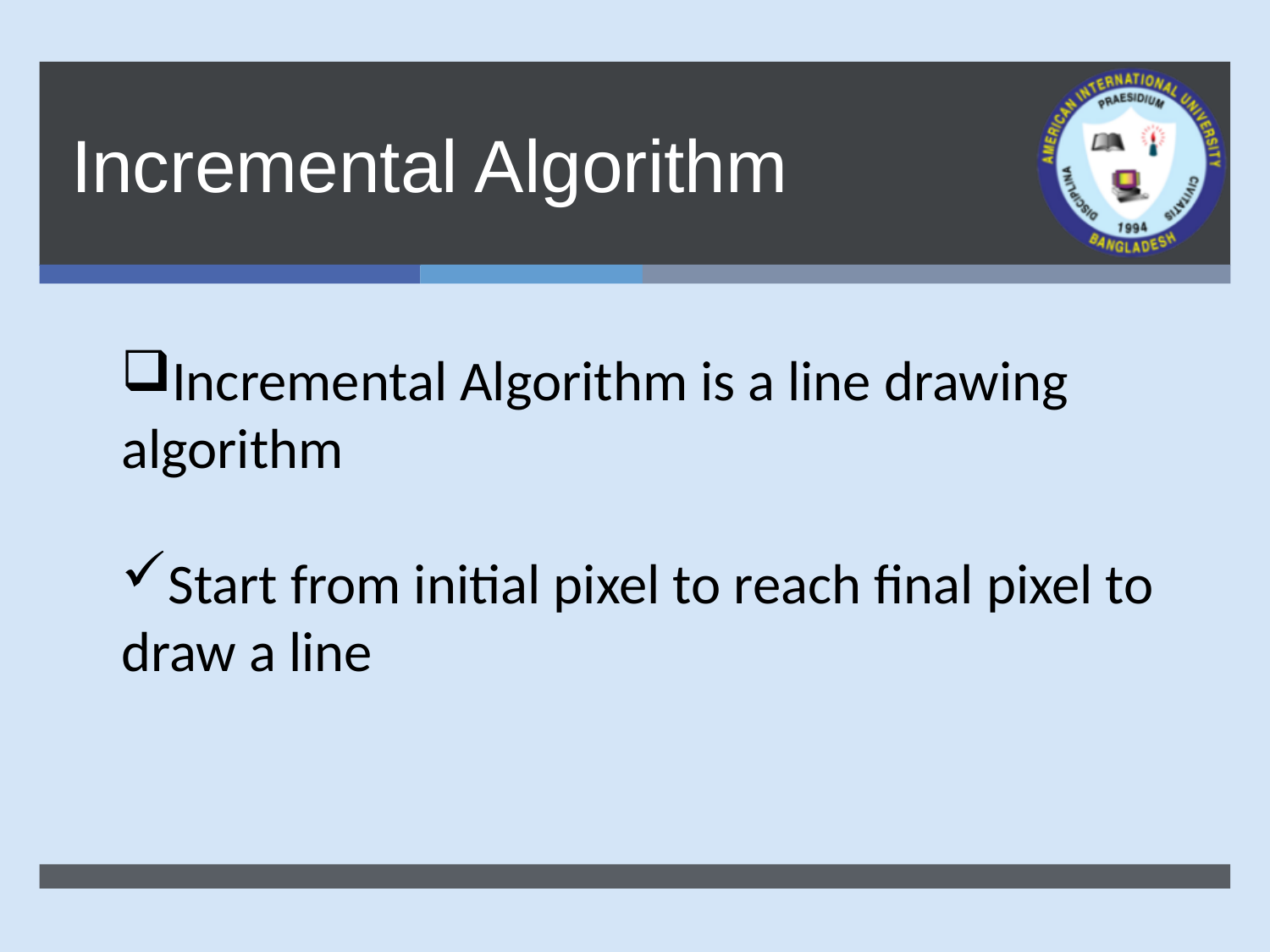

# Incremental Algorithm

Incremental Algorithm is a line drawing algorithm

Start from initial pixel to reach final pixel to draw a line